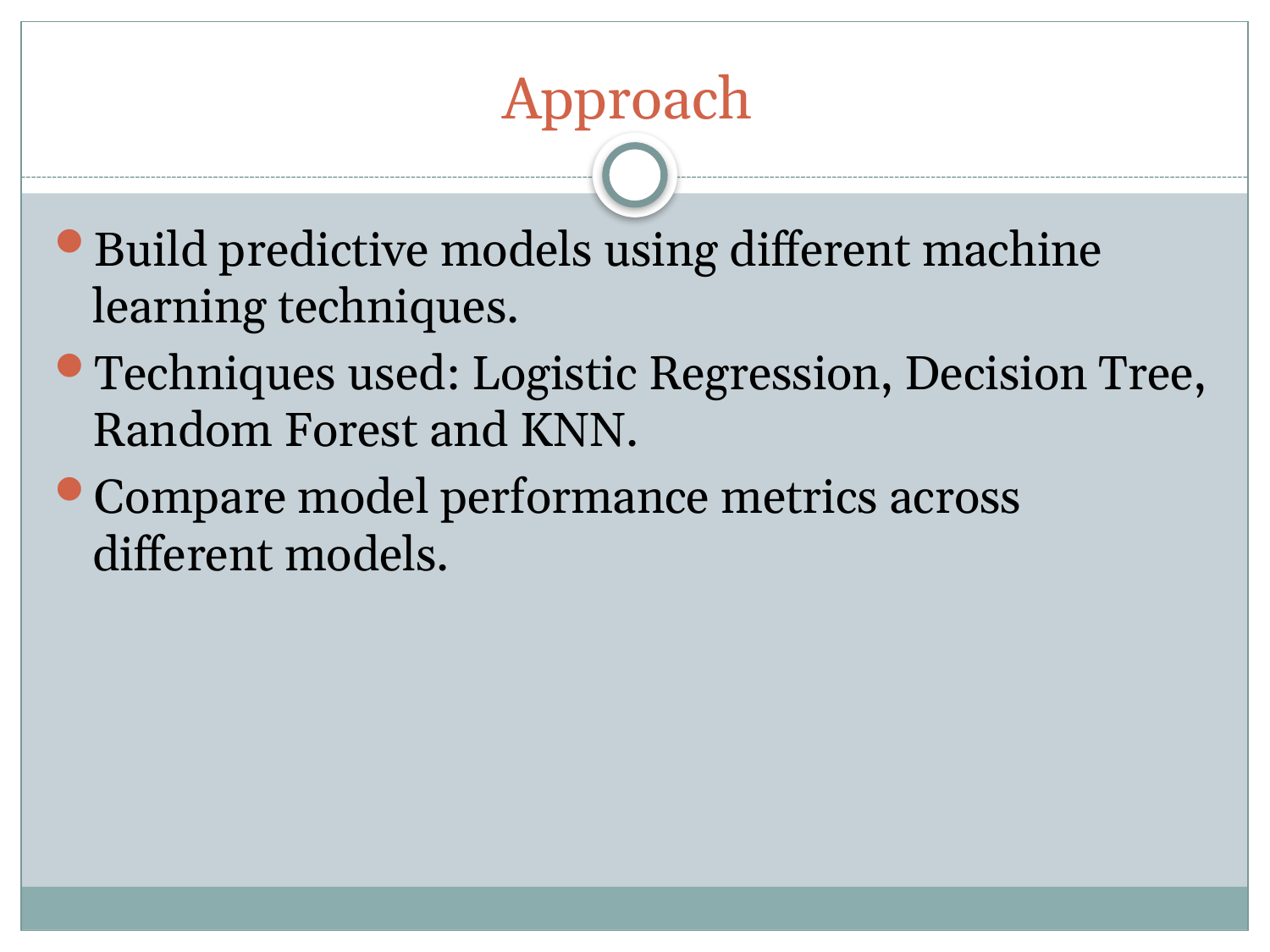

# Approach
Build predictive models using different machine learning techniques.
Techniques used: Logistic Regression, Decision Tree, Random Forest and KNN.
Compare model performance metrics across different models.